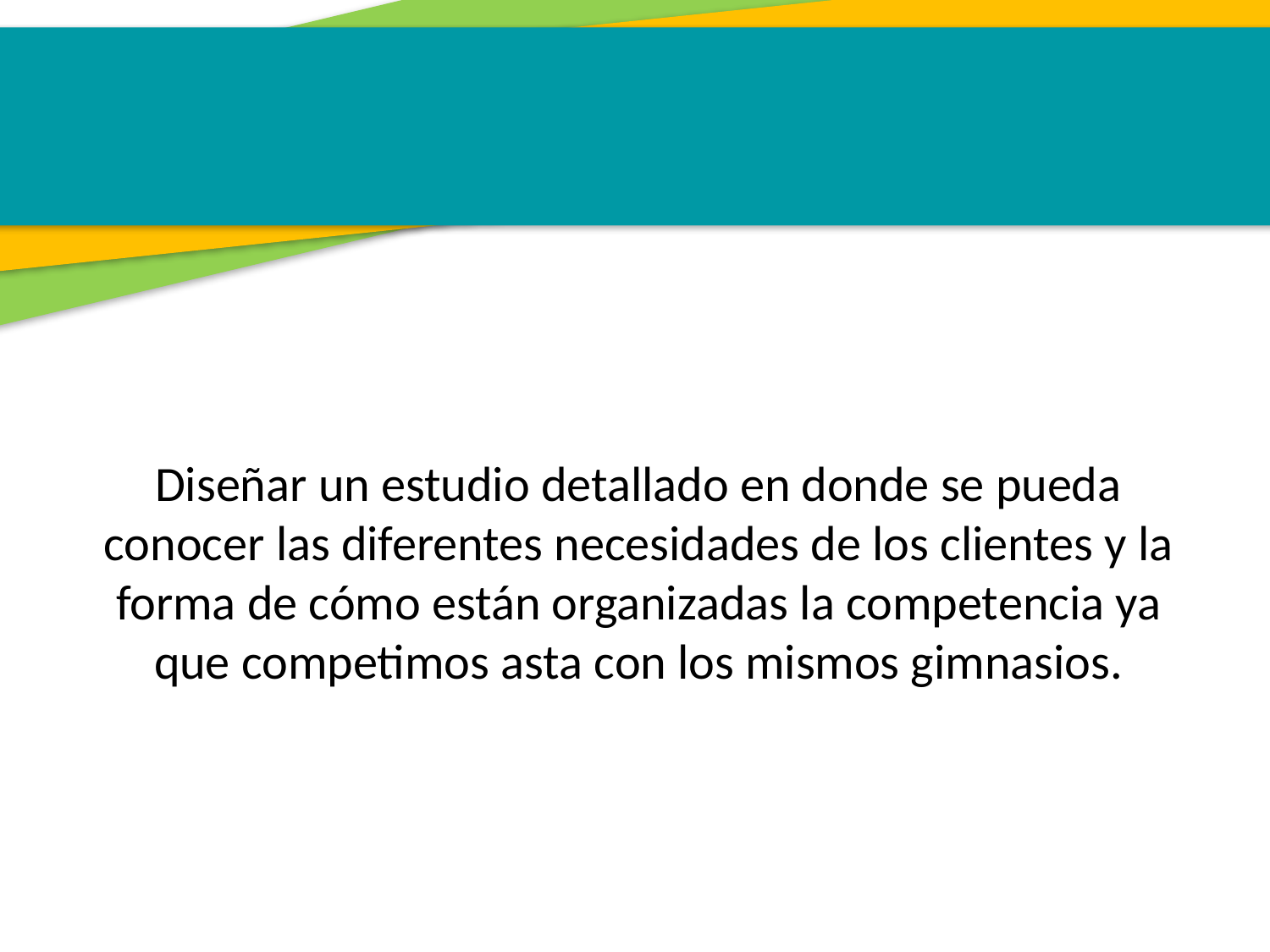

Diseñar un estudio detallado en donde se pueda conocer las diferentes necesidades de los clientes y la forma de cómo están organizadas la competencia ya que competimos asta con los mismos gimnasios.